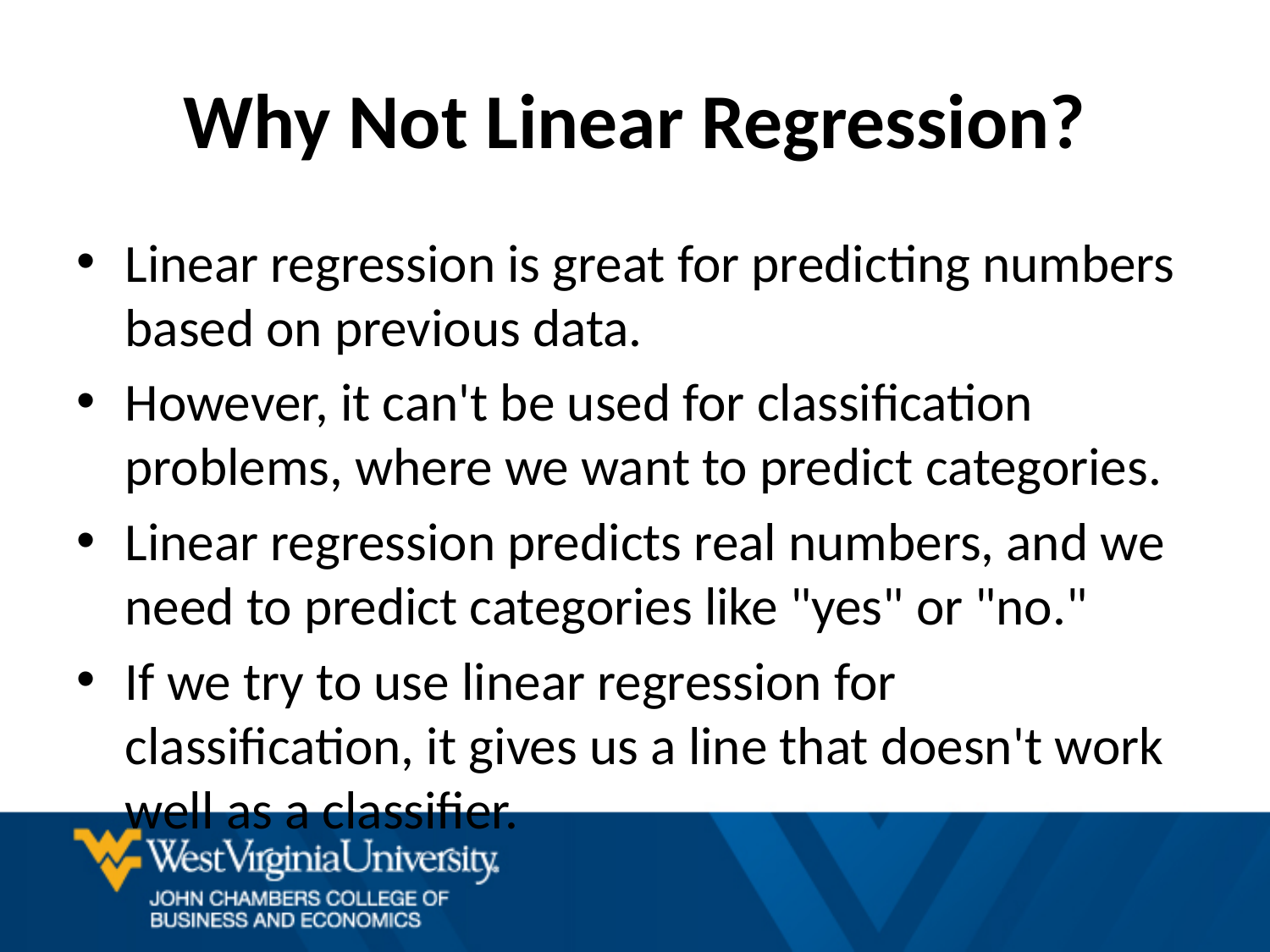

# Why Not Linear Regression?
Linear regression is great for predicting numbers based on previous data.
However, it can't be used for classification problems, where we want to predict categories.
Linear regression predicts real numbers, and we need to predict categories like "yes" or "no."
If we try to use linear regression for classification, it gives us a line that doesn't work well as a classifier.